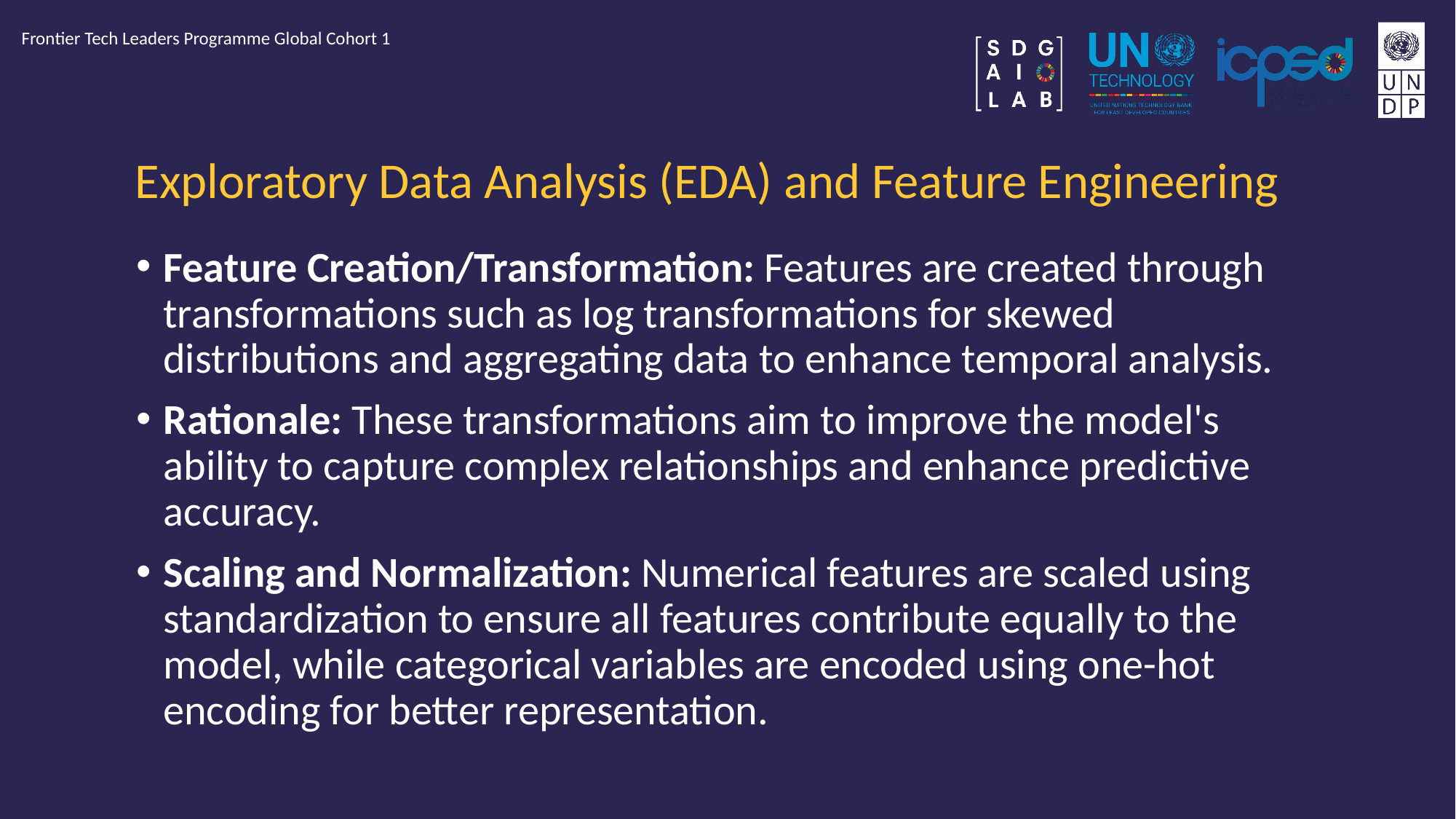

Frontier Tech Leaders Programme Global Cohort 1
# Exploratory Data Analysis (EDA) and Feature Engineering
Feature Creation/Transformation: Features are created through transformations such as log transformations for skewed distributions and aggregating data to enhance temporal analysis.
Rationale: These transformations aim to improve the model's ability to capture complex relationships and enhance predictive accuracy.
Scaling and Normalization: Numerical features are scaled using standardization to ensure all features contribute equally to the model, while categorical variables are encoded using one-hot encoding for better representation.